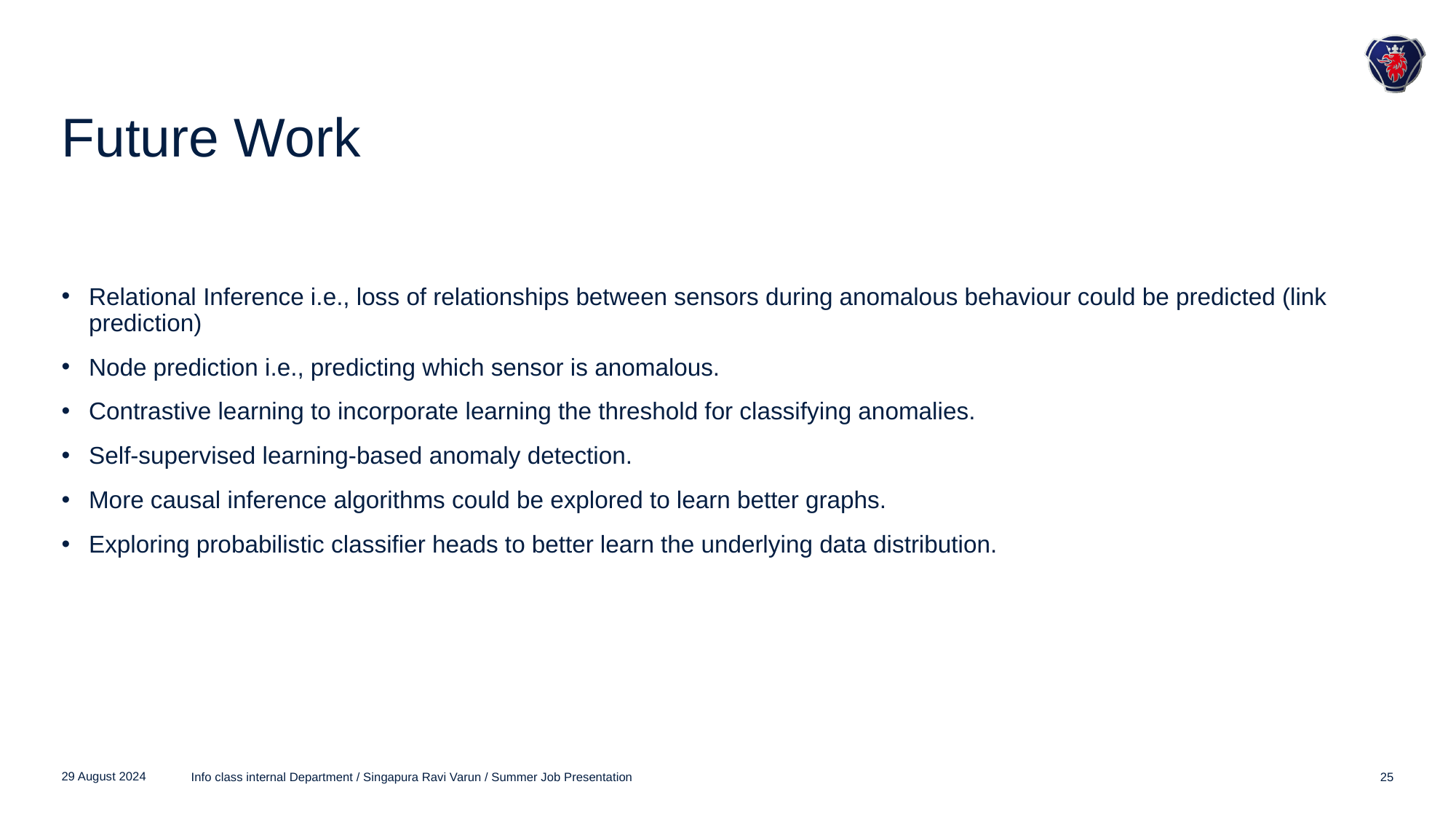

# Future Work
Relational Inference i.e., loss of relationships between sensors during anomalous behaviour could be predicted (link prediction)
Node prediction i.e., predicting which sensor is anomalous.
Contrastive learning to incorporate learning the threshold for classifying anomalies.
Self-supervised learning-based anomaly detection.
More causal inference algorithms could be explored to learn better graphs.
Exploring probabilistic classifier heads to better learn the underlying data distribution.
29 August 2024
Info class internal Department / Singapura Ravi Varun / Summer Job Presentation
25